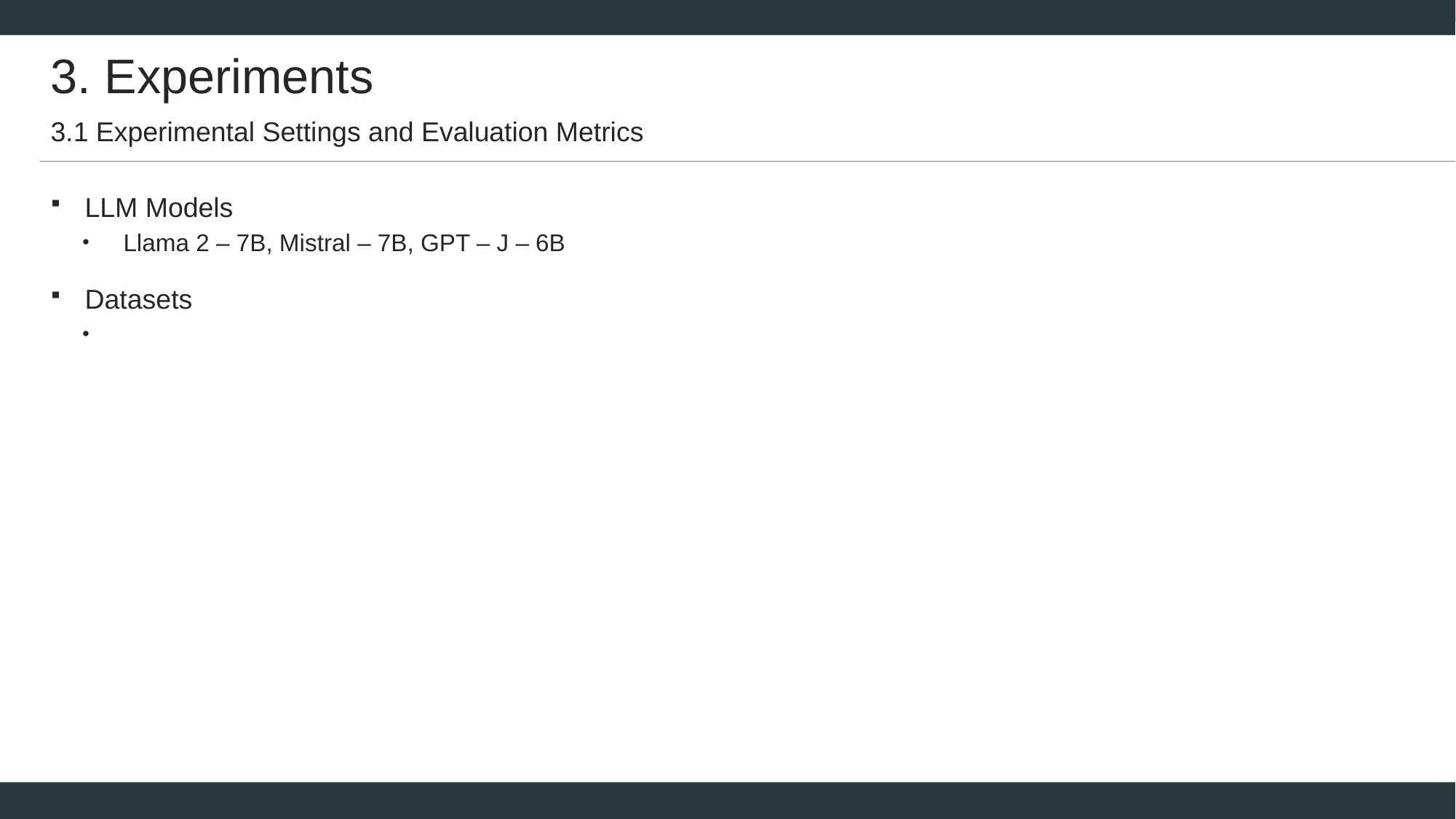

# 3. Experiments
3.1 Experimental Settings and Evaluation Metrics
LLM Models
Llama 2 – 7B, Mistral – 7B, GPT – J – 6B
Datasets